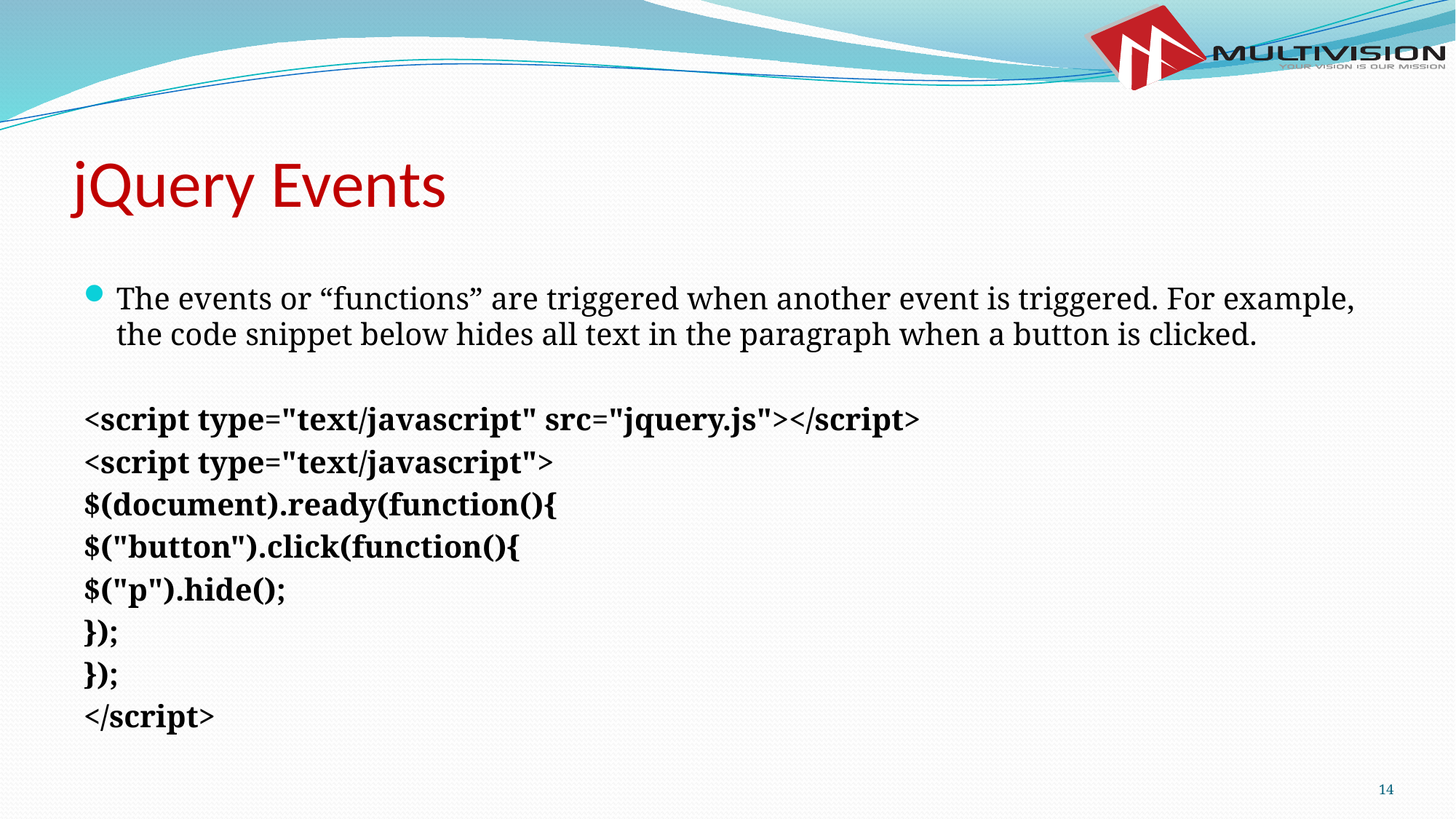

# jQuery Events

The events or “functions” are triggered when another event is triggered. For example, the code snippet below hides all text in the paragraph when a button is clicked.

<script type="text/javascript" src="jquery.js"></script>
<script type="text/javascript">
$(document).ready(function(){
$("button").click(function(){
$("p").hide();
});
});
</script>